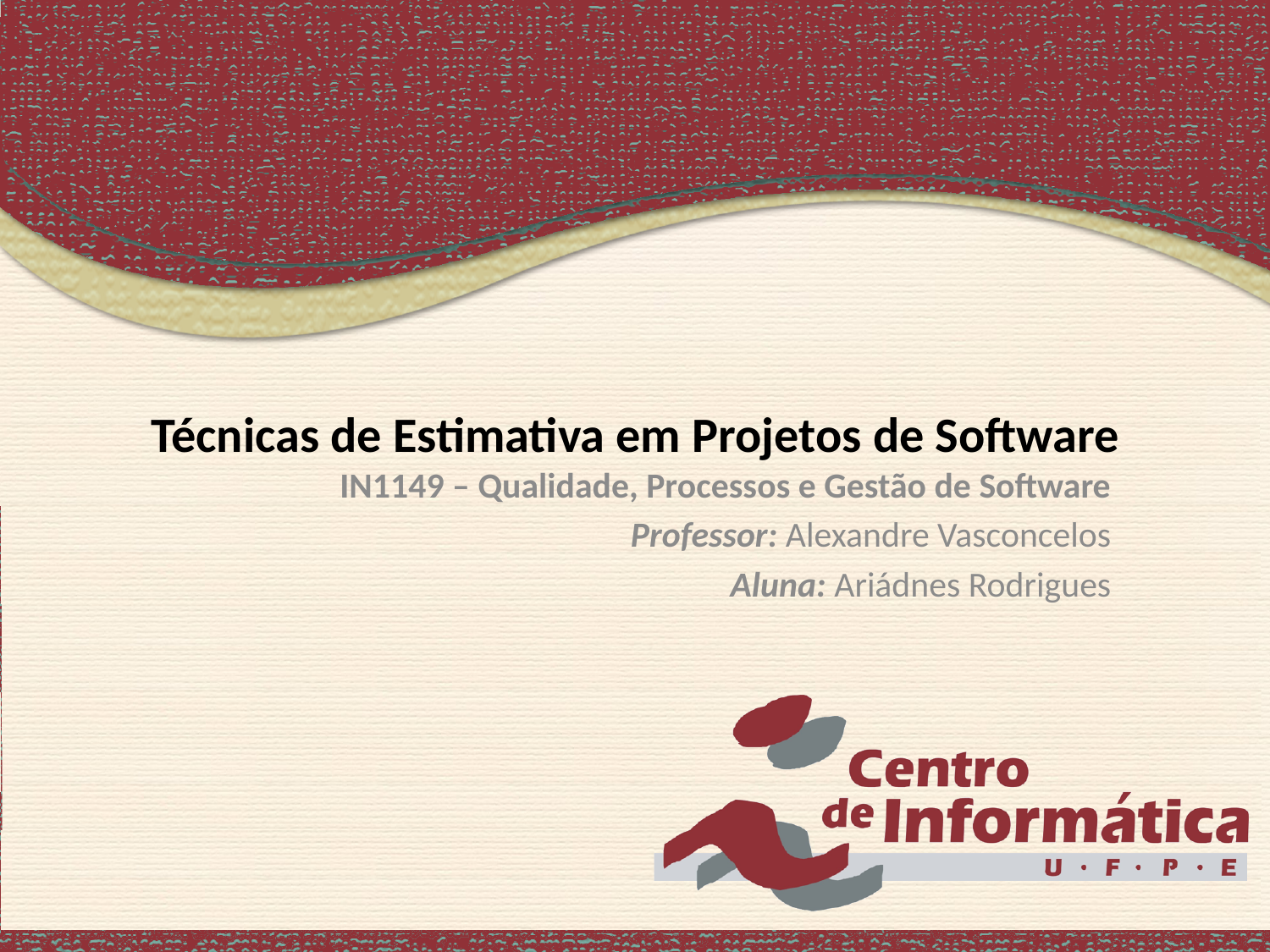

# Técnicas de Estimativa em Projetos de Software
IN1149 – Qualidade, Processos e Gestão de Software
Professor: Alexandre Vasconcelos
Aluna: Ariádnes Rodrigues